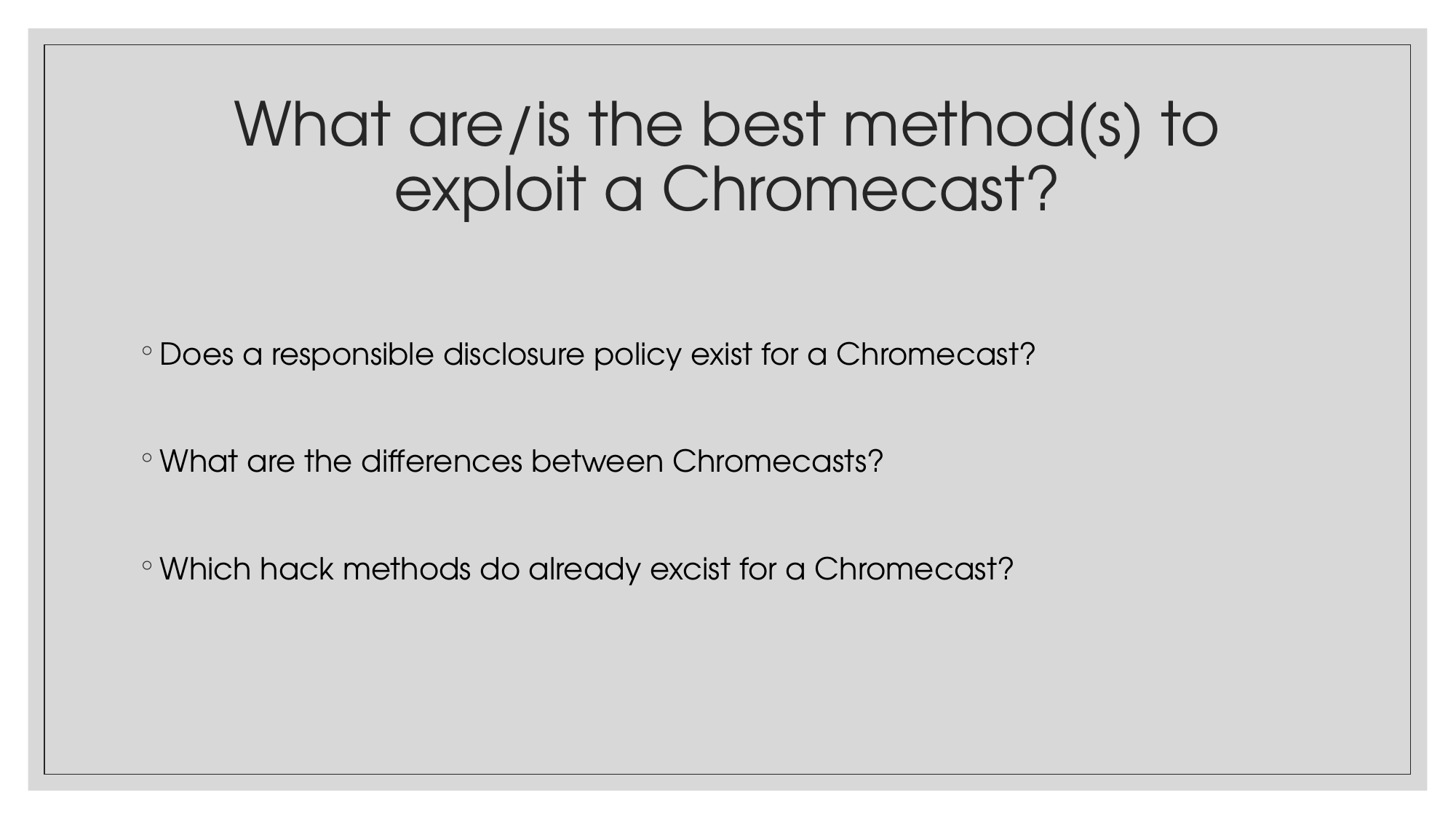

# What are/is the best method(s) to exploit a Chromecast?
Does a responsible disclosure policy exist for a Chromecast?

What are the differences between Chromecasts?

Which hack methods do already excist for a Chromecast?